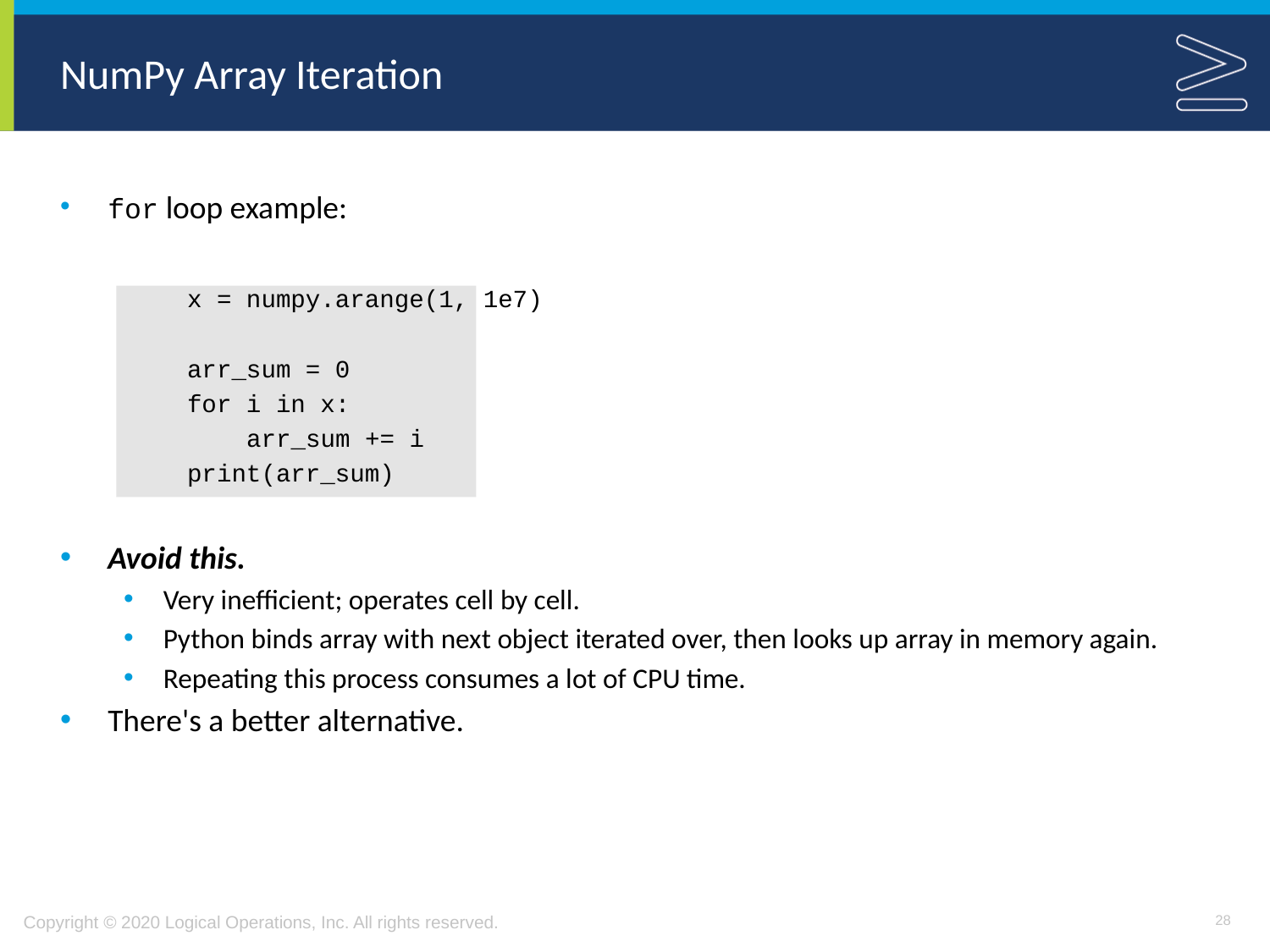

# NumPy Array Iteration
for loop example:

	x = numpy.arange(1, 1e7)

	arr_sum = 0
	for i in x:
	    arr_sum += i
	print(arr_sum)

Avoid this.
Very inefficient; operates cell by cell.
Python binds array with next object iterated over, then looks up array in memory again.
Repeating this process consumes a lot of CPU time.
There's a better alternative.

28